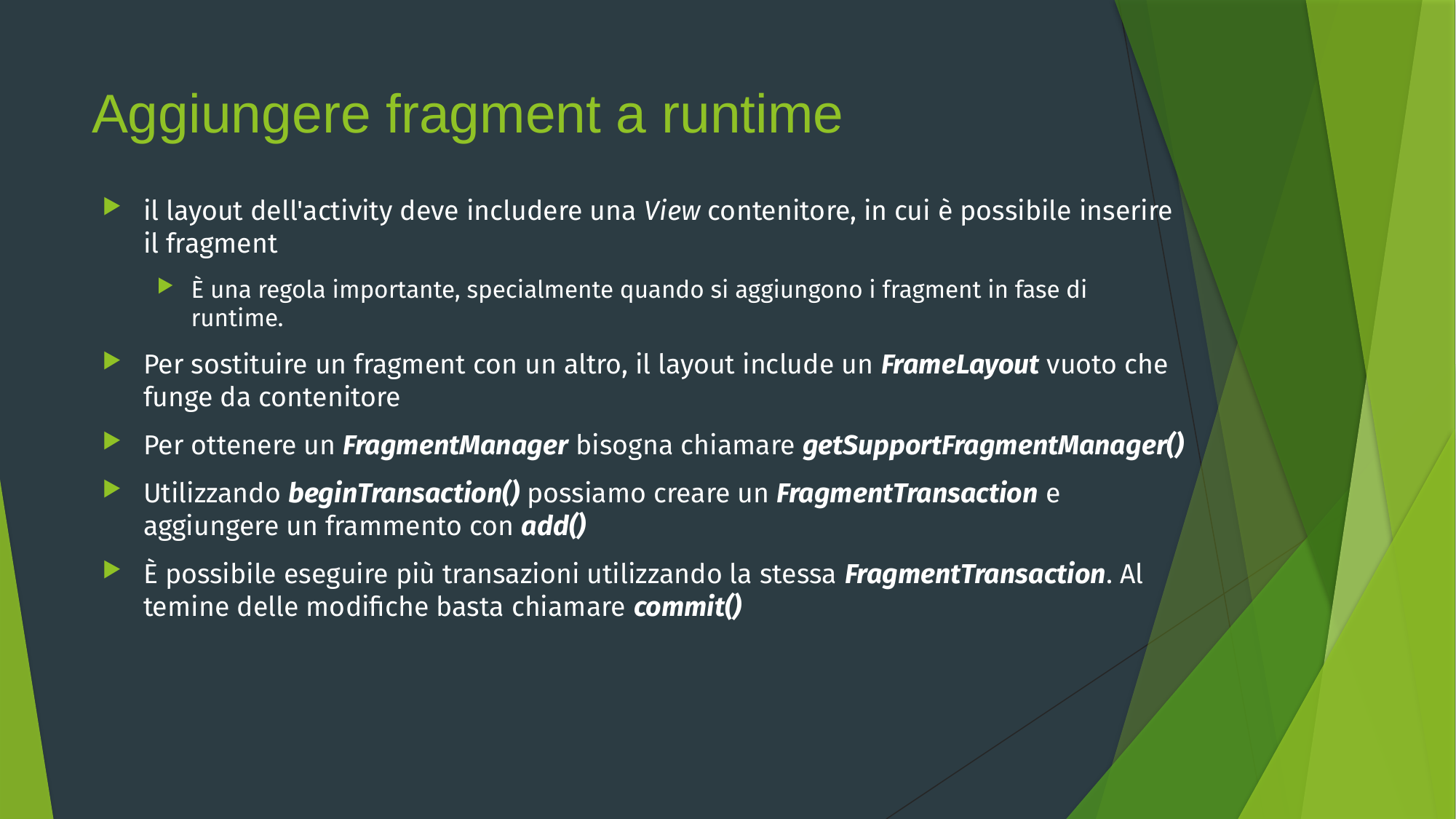

# Aggiungere fragment a runtime
il layout dell'activity deve includere una View contenitore, in cui è possibile inserire il fragment
È una regola importante, specialmente quando si aggiungono i fragment in fase di runtime.
Per sostituire un fragment con un altro, il layout include un FrameLayout vuoto che funge da contenitore
Per ottenere un FragmentManager bisogna chiamare getSupportFragmentManager()
Utilizzando beginTransaction() possiamo creare un FragmentTransaction e aggiungere un frammento con add()
È possibile eseguire più transazioni utilizzando la stessa FragmentTransaction. Al temine delle modifiche basta chiamare commit()